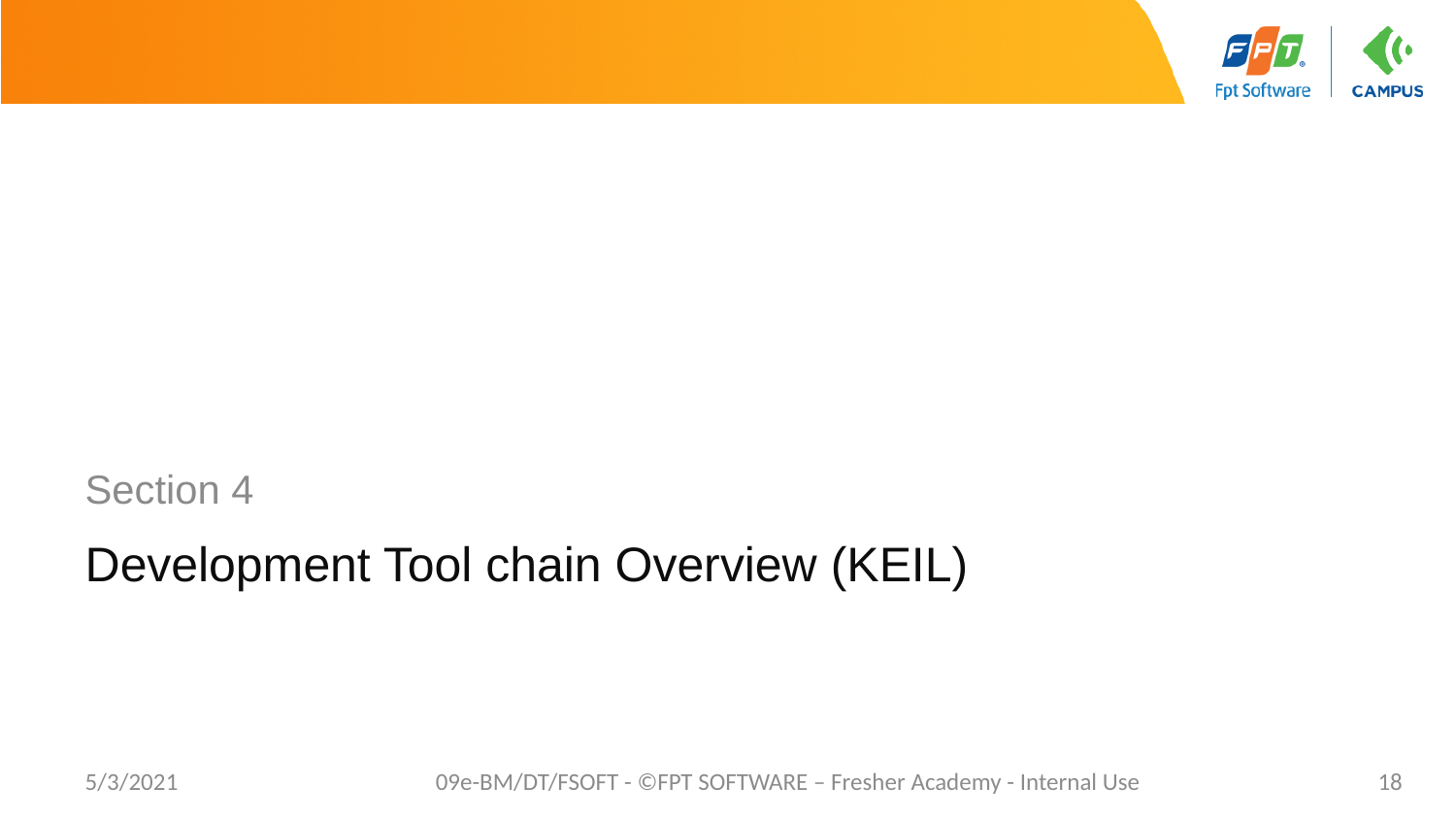

Section 4
# Development Tool chain Overview (KEIL)
5/3/2021
09e-BM/DT/FSOFT - ©FPT SOFTWARE – Fresher Academy - Internal Use
18